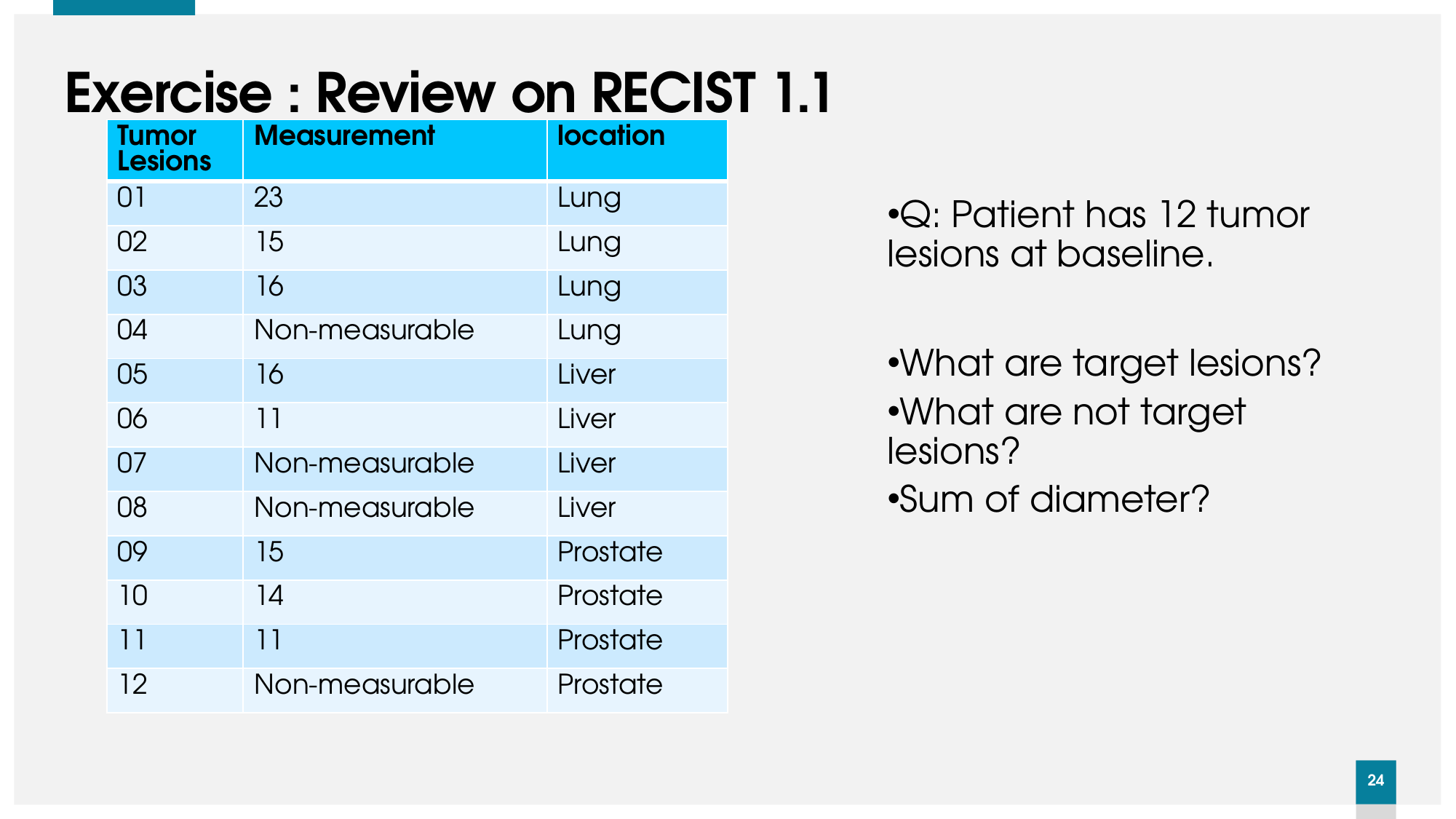

# Exercise : Review on RECIST 1.1
| Tumor Lesions | Measurement | location |
| --- | --- | --- |
| 01 | 23 | Lung |
| 02 | 15 | Lung |
| 03 | 16 | Lung |
| 04 | Non-measurable | Lung |
| 05 | 16 | Liver |
| 06 | 11 | Liver |
| 07 | Non-measurable | Liver |
| 08 | Non-measurable | Liver |
| 09 | 15 | Prostate |
| 10 | 14 | Prostate |
| 11 | 11 | Prostate |
| 12 | Non-measurable | Prostate |
Q: Patient has 12 tumor lesions at baseline.

What are target lesions?
What are not target lesions?
Sum of diameter?